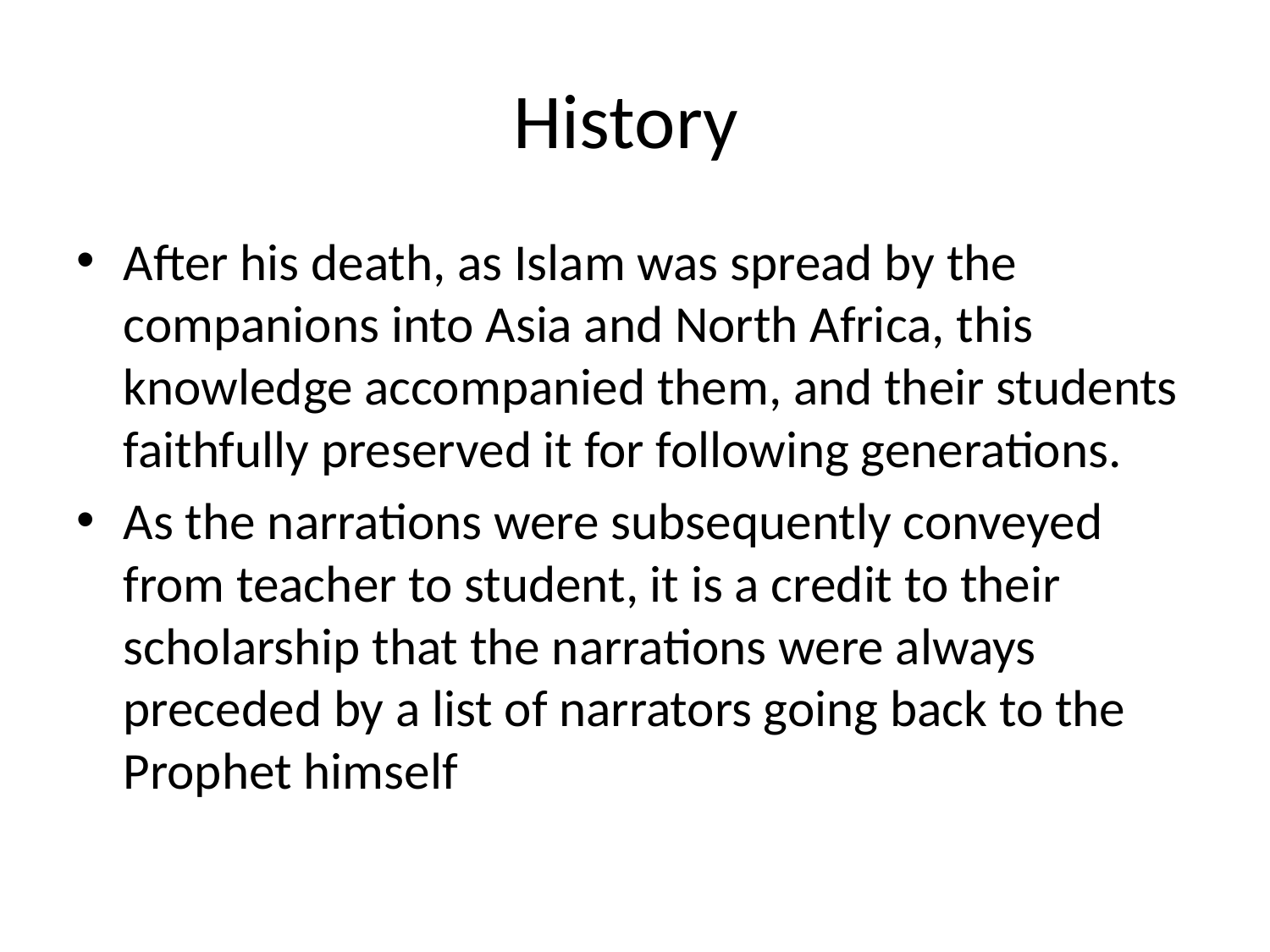

# History
After his death, as Islam was spread by the companions into Asia and North Africa, this knowledge accompanied them, and their students faithfully preserved it for following generations.
As the narrations were subsequently conveyed from teacher to student, it is a credit to their scholarship that the narrations were always preceded by a list of narrators going back to the Prophet himself